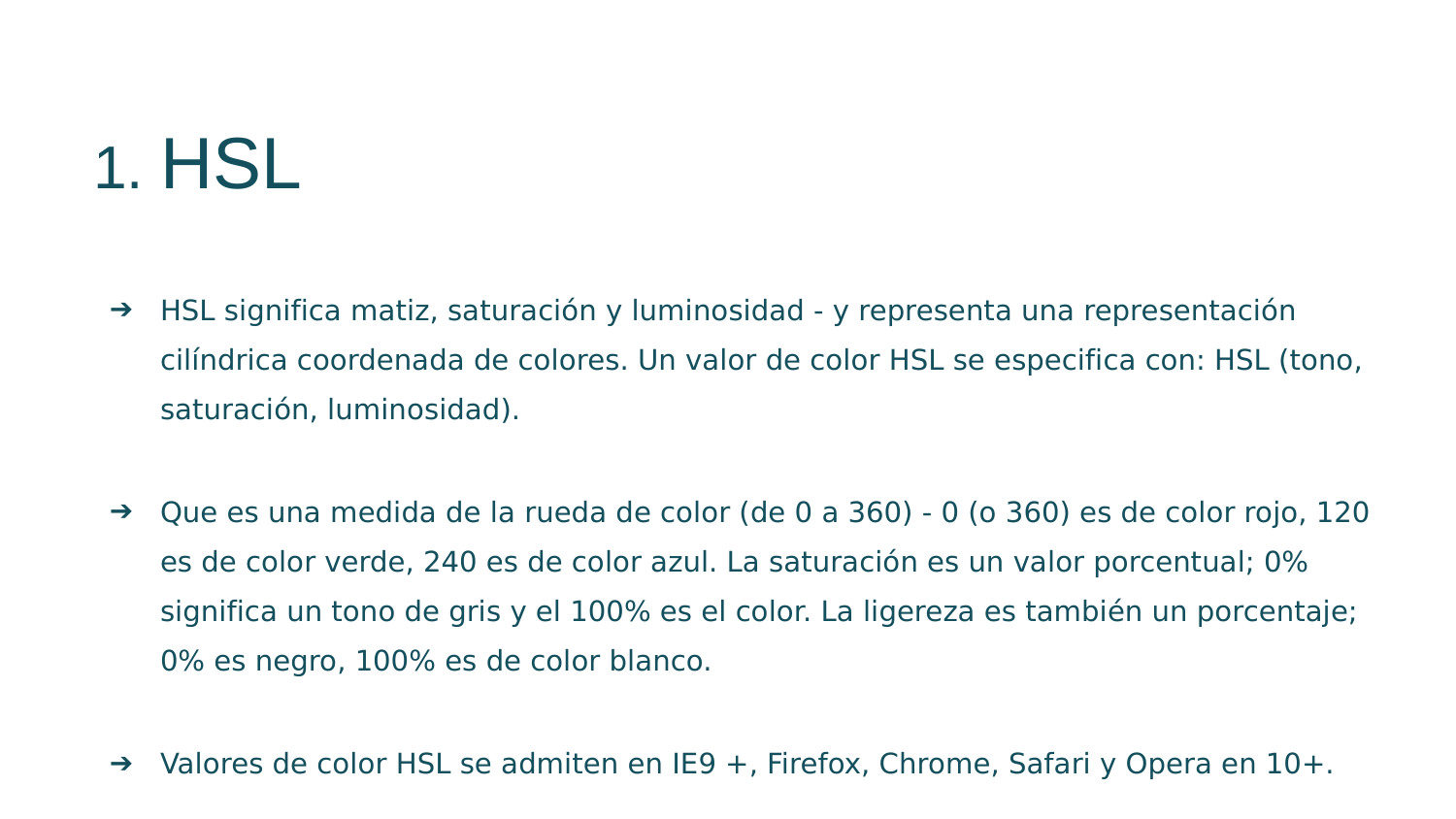

# HSL
HSL significa matiz, saturación y luminosidad - y representa una representación cilíndrica coordenada de colores. Un valor de color HSL se especifica con: HSL (tono, saturación, luminosidad).

Que es una medida de la rueda de color (de 0 a 360) - 0 (o 360) es de color rojo, 120 es de color verde, 240 es de color azul. La saturación es un valor porcentual; 0% significa un tono de gris y el 100% es el color. La ligereza es también un porcentaje; 0% es negro, 100% es de color blanco.

Valores de color HSL se admiten en IE9 +, Firefox, Chrome, Safari y Opera en 10+.